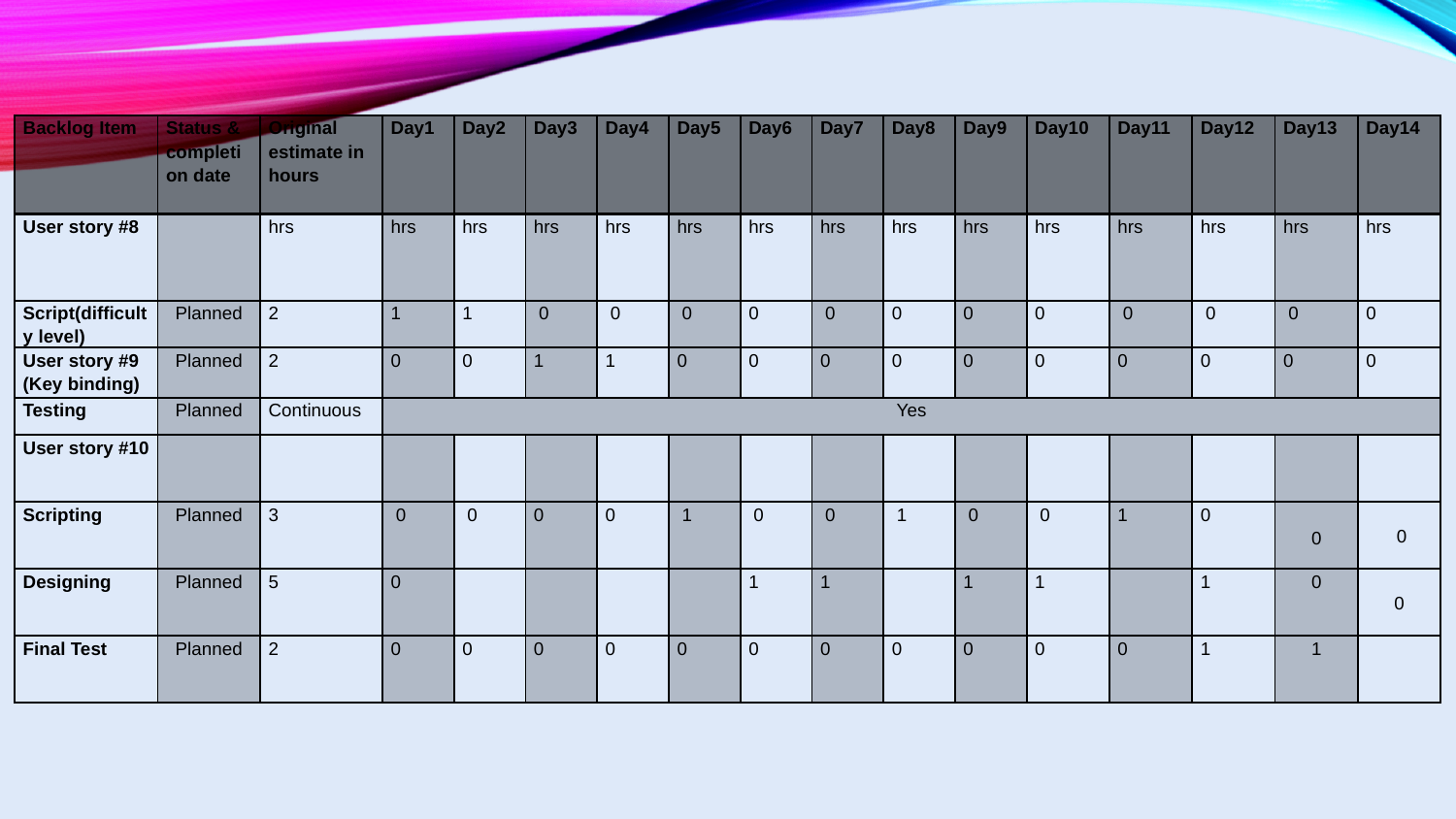

| Backlog Item | Status & completion date | Original estimate in hours | Day1 | Day2 | Day3 | Day4 | Day5 | Day6 | Day7 | Day8 | Day9 | Day10 | Day11 | Day12 | Day13 | Day14 |
| --- | --- | --- | --- | --- | --- | --- | --- | --- | --- | --- | --- | --- | --- | --- | --- | --- |
| User story #8 |  | hrs | hrs | hrs | hrs | hrs | hrs | hrs | hrs | hrs | hrs | hrs | hrs | hrs | hrs | hrs |
| Script(difficulty level) | Planned | 2 | 1 | 1 | 0 | 0 | 0 | 0 | 0 | 0 | 0 | 0 | 0 | 0 | 0 | 0 |
| User story #9 (Key binding) | Planned | 2 | 0 | 0 | 1 | 1 | 0 | 0 | 0 | 0 | 0 | 0 | 0 | 0 | 0 | 0 |
| Testing | Planned | Continuous | Yes |  |  |  |  |  |  |  |  |  |  |  |  |  |
| User story #10 |  |  |  |  |  |  |  |  |  |  |  |  |  |  |  |  |
| Scripting | Planned | 3 | 0 | 0 | 0 | 0 | 1 | 0 | 0 | 1 | 0 | 0 | 1 | 0 | 0 | 0 |
| Designing | Planned | 5 | 0 |  |  |  |  | 1 | 1 |  | 1 | 1 |  | 1 | 0 | 0 |
| Final Test | Planned | 2 | 0 | 0 | 0 | 0 | 0 | 0 | 0 | 0 | 0 | 0 | 0 | 1 | 1 |  |